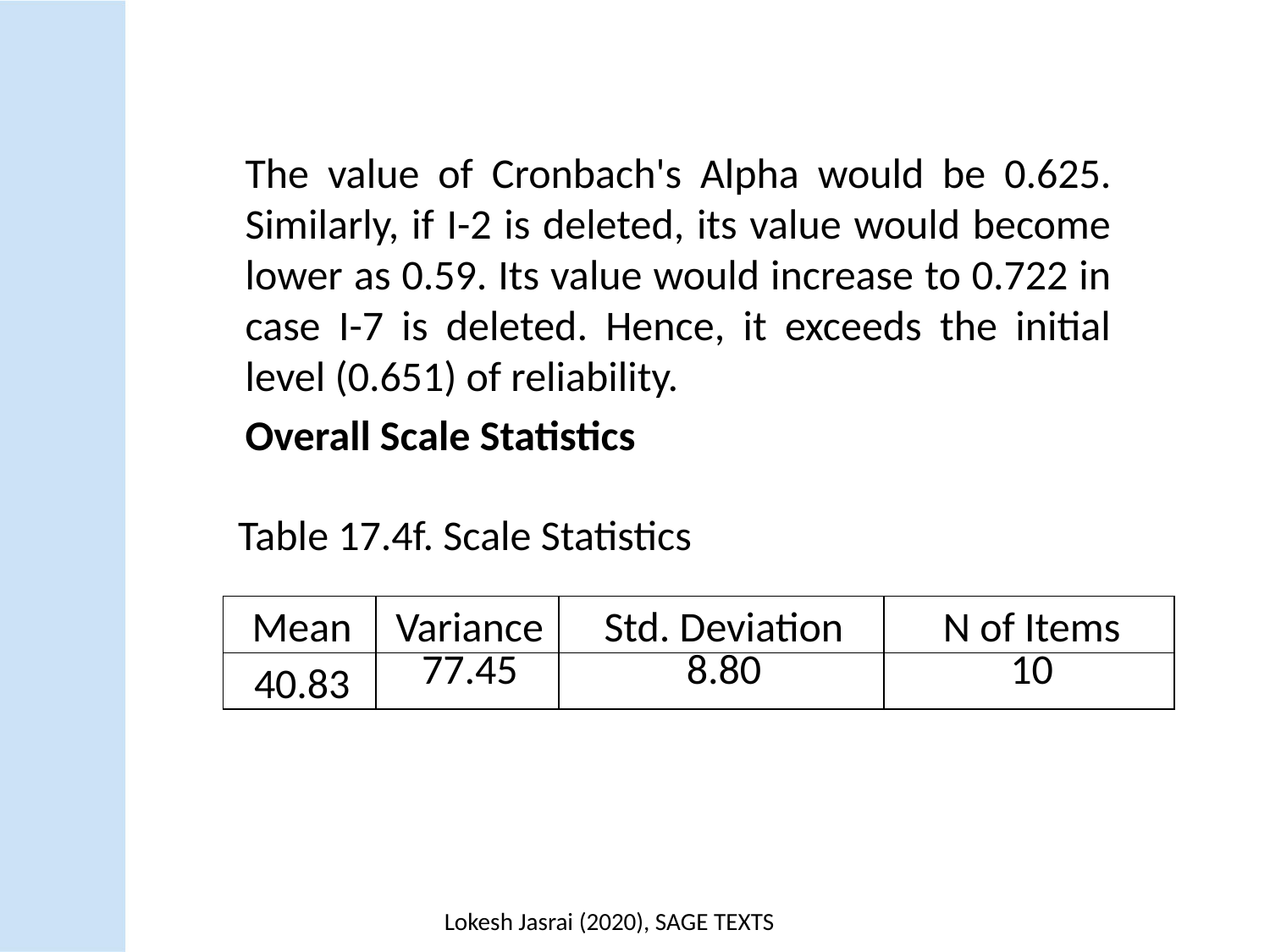

The value of Cronbach's Alpha would be 0.625. Similarly, if I-2 is deleted, its value would become lower as 0.59. Its value would increase to 0.722 in case I-7 is deleted. Hence, it exceeds the initial level (0.651) of reliability.
Overall Scale Statistics
Table 17.4f. Scale Statistics
| Mean | Variance | Std. Deviation | N of Items |
| --- | --- | --- | --- |
| 40.83 | 77.45 | 8.80 | 10 |
Lokesh Jasrai (2020), SAGE TEXTS